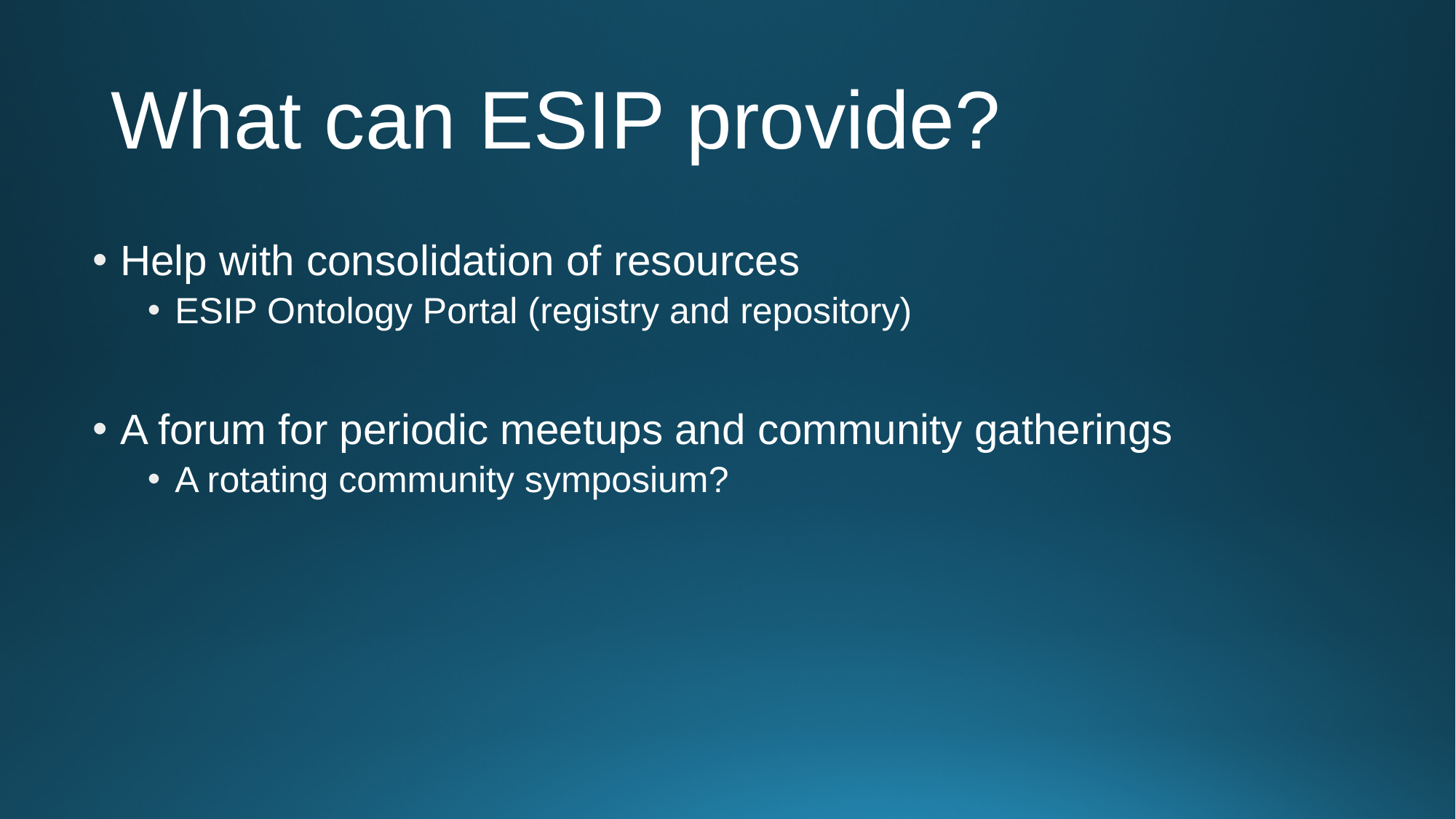

# What can ESIP provide?
Help with consolidation of resources
ESIP Ontology Portal (registry and repository)

A forum for periodic meetups and community gatherings
A rotating community symposium?